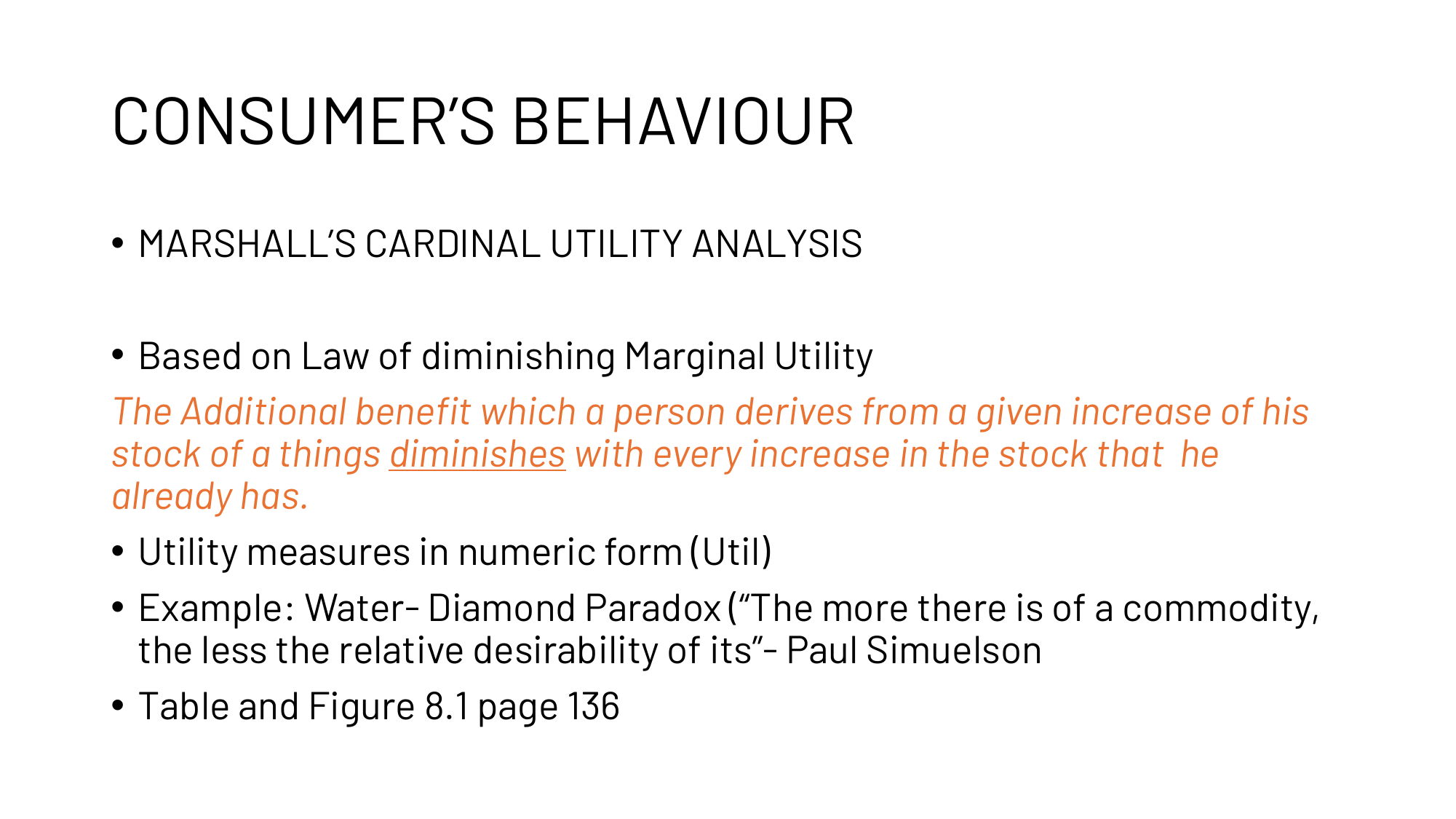

# CONSUMER’S BEHAVIOUR
MARSHALL’S CARDINAL UTILITY ANALYSIS

Based on Law of diminishing Marginal Utility
The Additional benefit which a person derives from a given increase of his stock of a things diminishes with every increase in the stock that  he already has.
Utility measures in numeric form (Util)
Example: Water- Diamond Paradox (“The more there is of a commodity, the less the relative desirability of its”- Paul Simuelson
Table and Figure 8.1 page 136